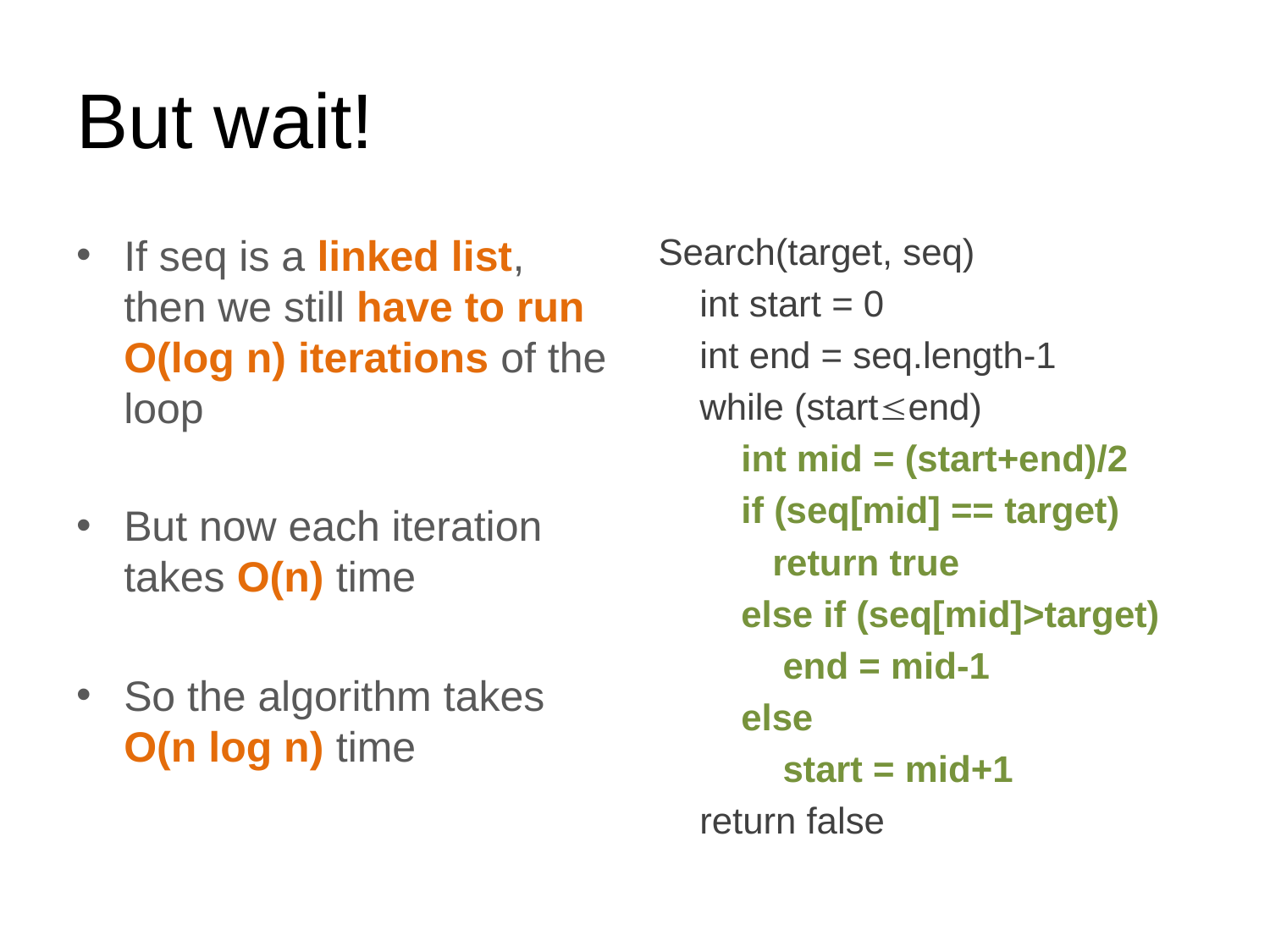

# But wait!
If seq is a linked list, then we still have to run O(log n) iterations of the loop

But now each iteration takes O(n) time

So the algorithm takes O(n log n) time
Search(target, seq)
    int start = 0
    int end = seq.length-1
    while (start≤end)
        int mid = (start+end)/2
        if (seq[mid] == target)
           return true
        else if (seq[mid]>target)
            end = mid-1
        else
            start = mid+1
    return false